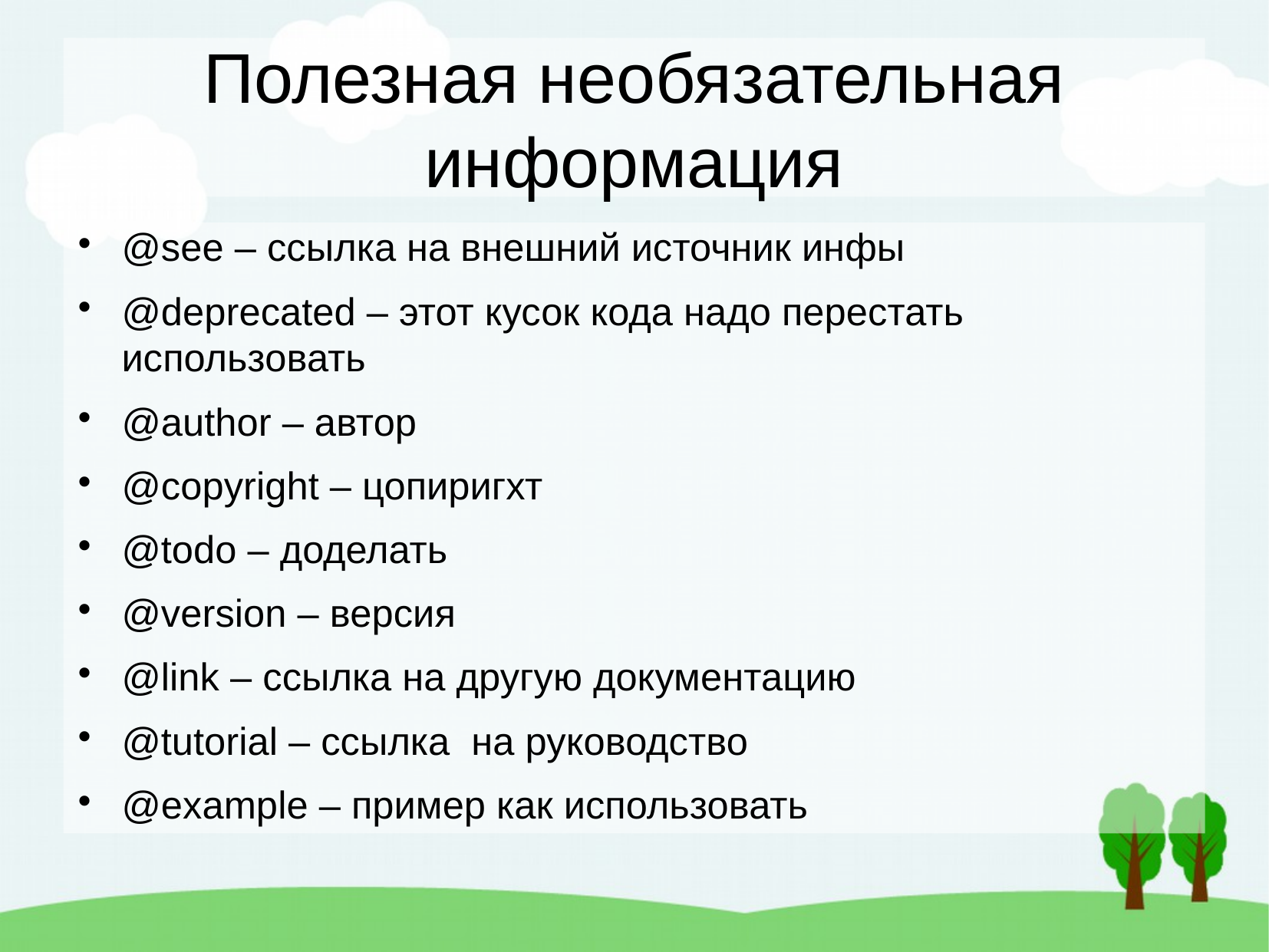

Полезная необязательная информация
@see – ссылка на внешний источник инфы
@deprecated – этот кусок кода надо перестать использовать
@author – автор
@copyright – цопиригхт
@todo – доделать
@version – версия
@link – ссылка на другую документацию
@tutorial – ссылка  на руководство
@example – пример как использовать